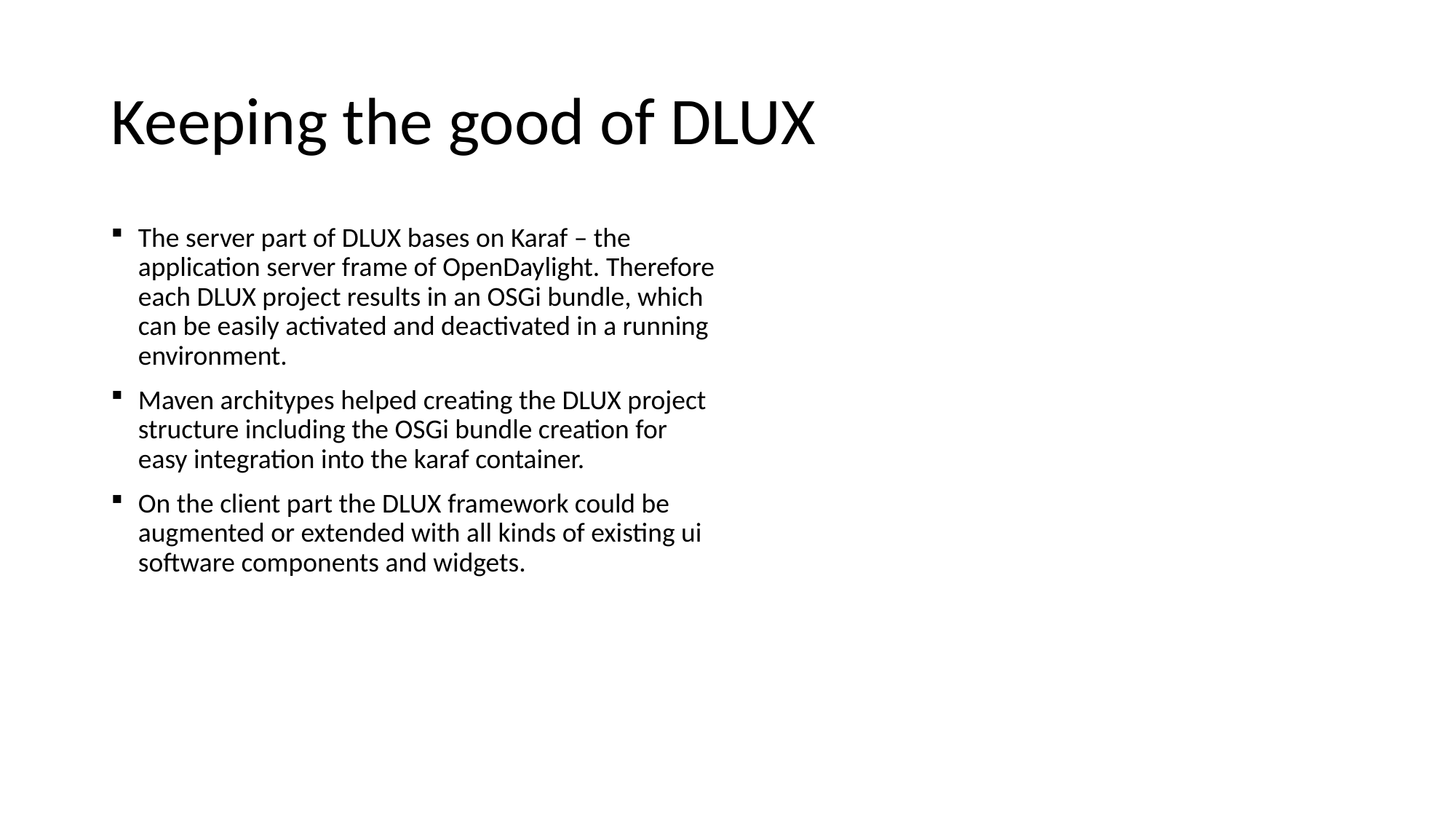

# Keeping the good of DLUX
The server part of DLUX bases on Karaf – the application server frame of OpenDaylight. Therefore each DLUX project results in an OSGi bundle, which can be easily activated and deactivated in a running environment.
Maven architypes helped creating the DLUX project structure including the OSGi bundle creation for easy integration into the karaf container.
On the client part the DLUX framework could be augmented or extended with all kinds of existing ui software components and widgets.